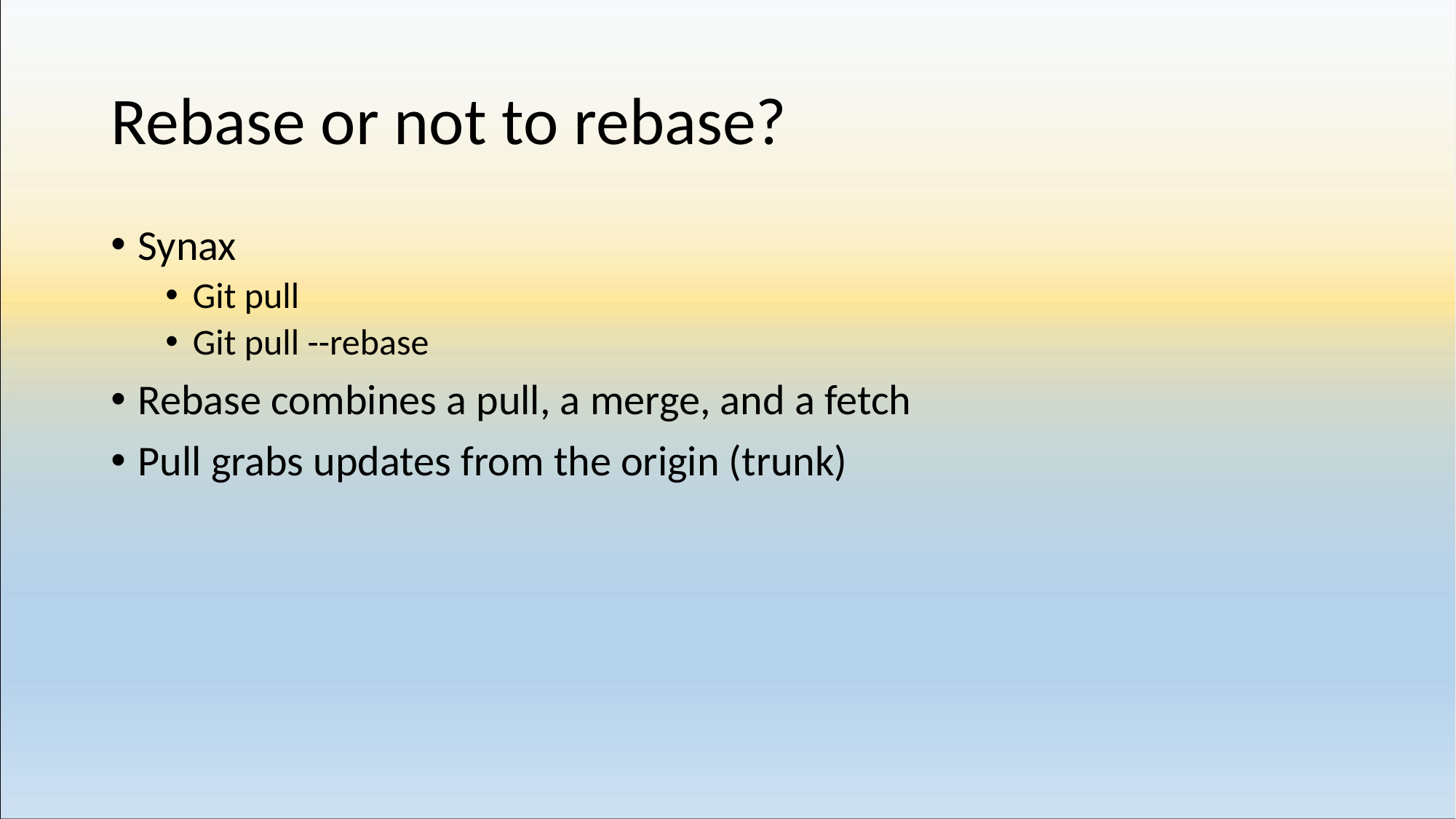

# Rebase or not to rebase?
Synax
Git pull
Git pull --rebase
Rebase combines a pull, a merge, and a fetch
Pull grabs updates from the origin (trunk)